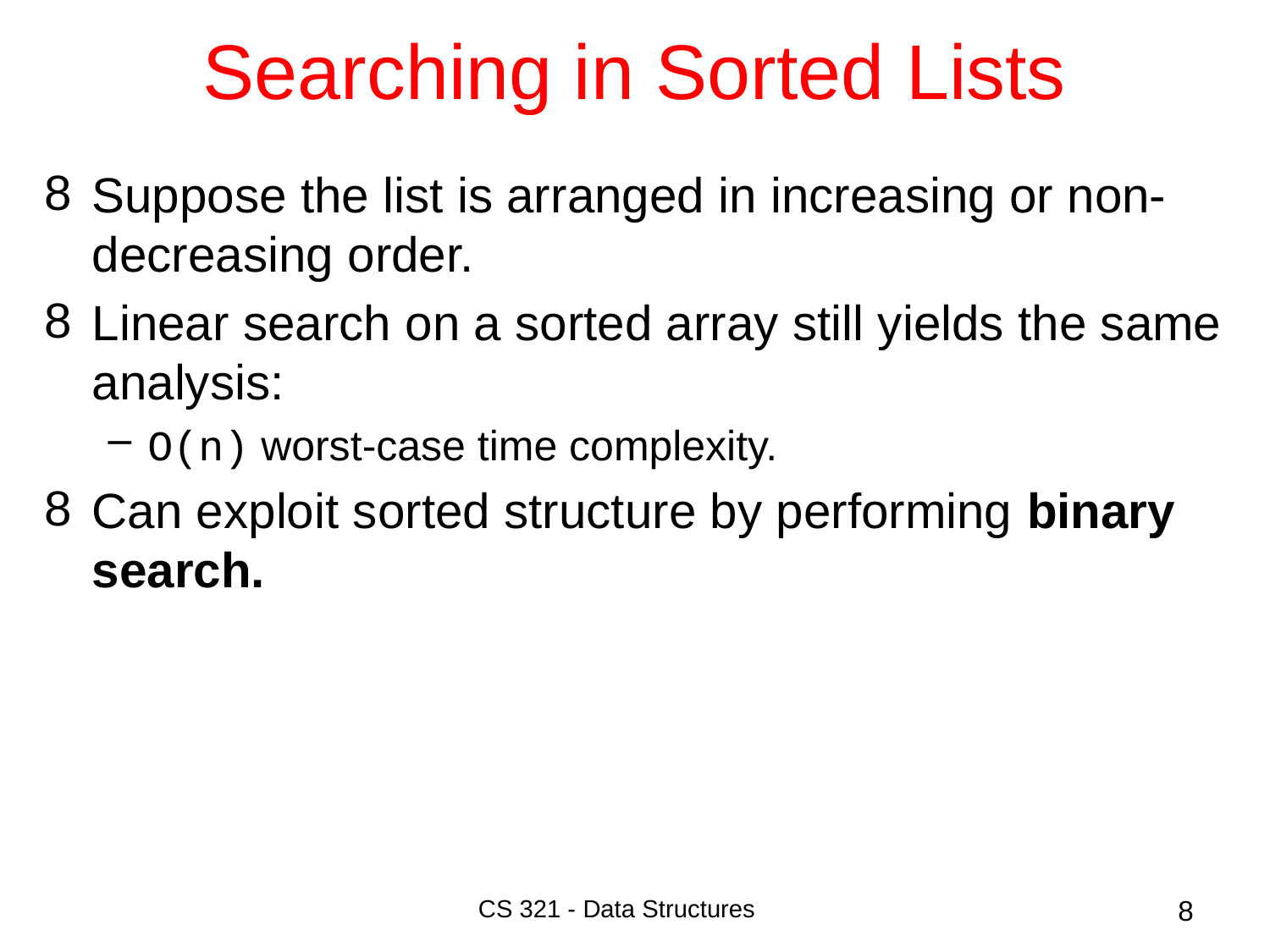

# Searching in Sorted Lists
Suppose the list is arranged in increasing or non-decreasing order.
Linear search on a sorted array still yields the same analysis:
O(n) worst-case time complexity.
Can exploit sorted structure by performing binary search.
CS 321 - Data Structures
8